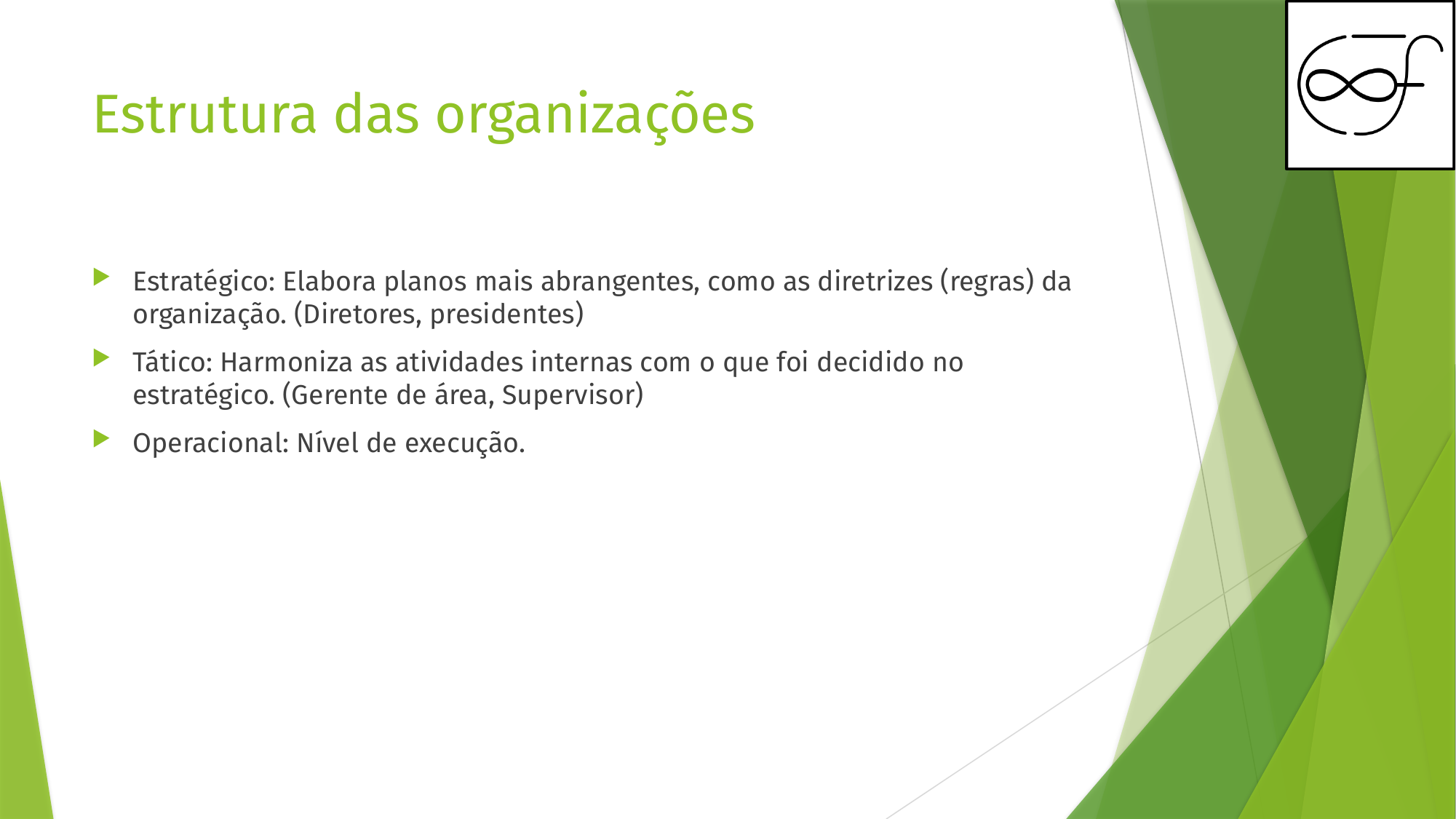

# Estrutura das organizações
Estratégico: Elabora planos mais abrangentes, como as diretrizes (regras) da organização. (Diretores, presidentes)
Tático: Harmoniza as atividades internas com o que foi decidido no estratégico. (Gerente de área, Supervisor)
Operacional: Nível de execução.